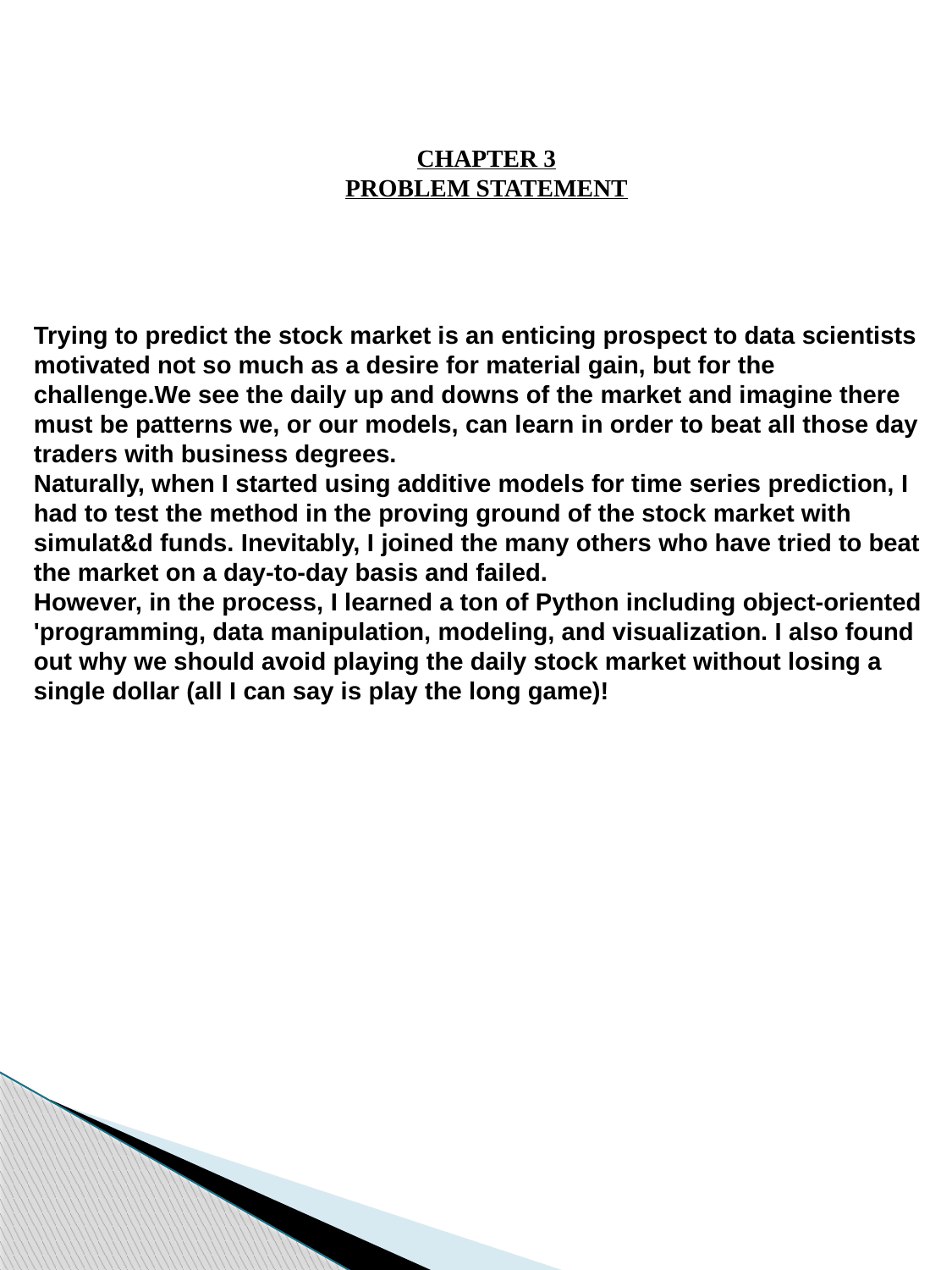

CHAPTER 3
PROBLEM STATEMENT

Trying to predict the stock market is an enticing prospect to data scientists motivated not so much as a desire for material gain, but for the challenge.We see the daily up and downs of the market and imagine there must be patterns we, or our models, can learn in order to beat all those day traders with business degrees.
Naturally, when I started using additive models for time series prediction, I had to test the method in the proving ground of the stock market with simulat&d funds. Inevitably, I joined the many others who have tried to beat the market on a day-to-day basis and failed.
However, in the process, I learned a ton of Python including object-oriented
'programming, data manipulation, modeling, and visualization. I also found out why we should avoid playing the daily stock market without losing a single dollar (all I can say is play the long game)!